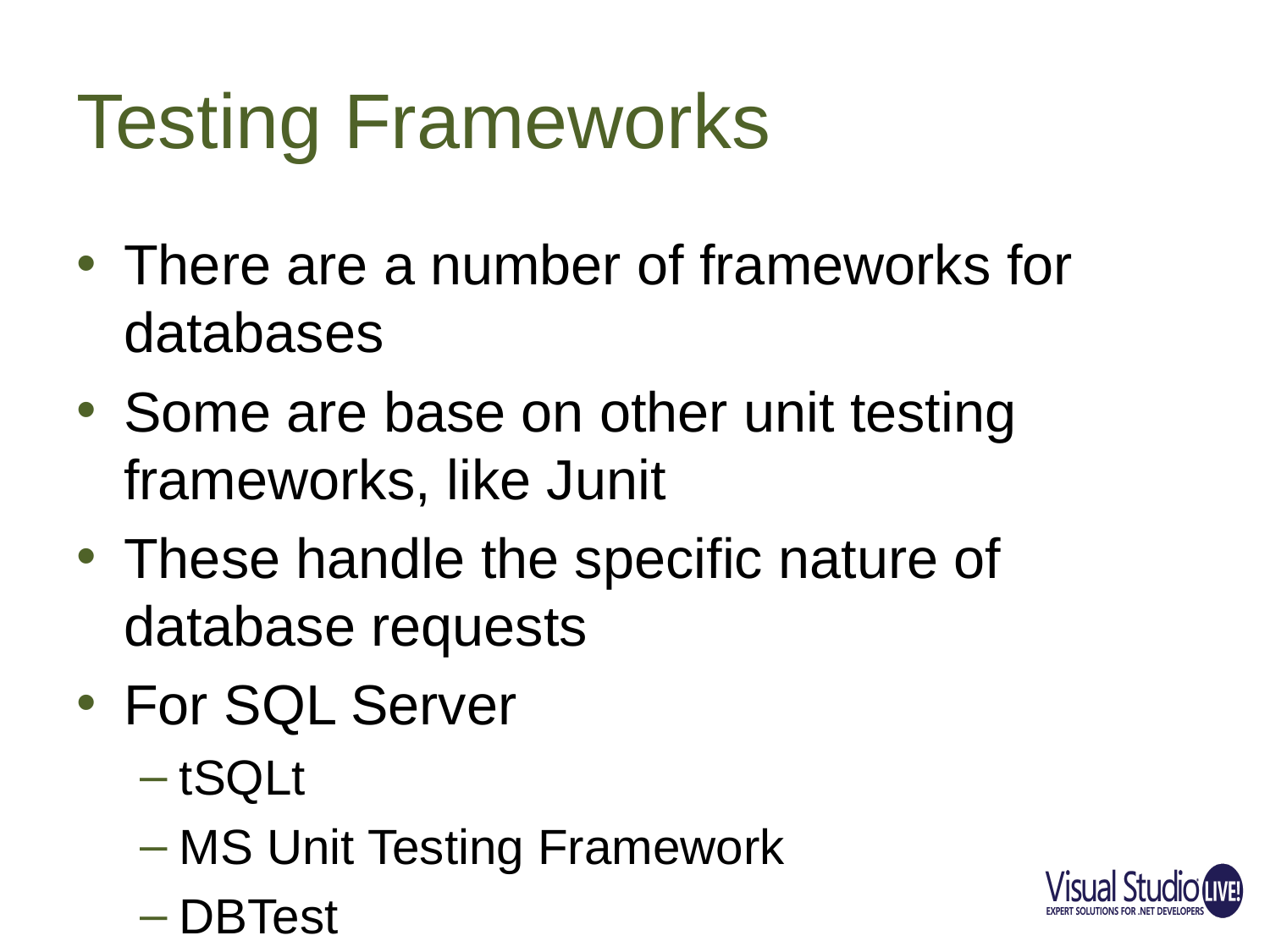

# Testing Frameworks
There are a number of frameworks for databases
Some are base on other unit testing frameworks, like Junit
These handle the specific nature of database requests
For SQL Server
tSQLt
MS Unit Testing Framework
DBTest
TSQLUnit
DBFit
SS-Unit
T.S.T
dbForge
others